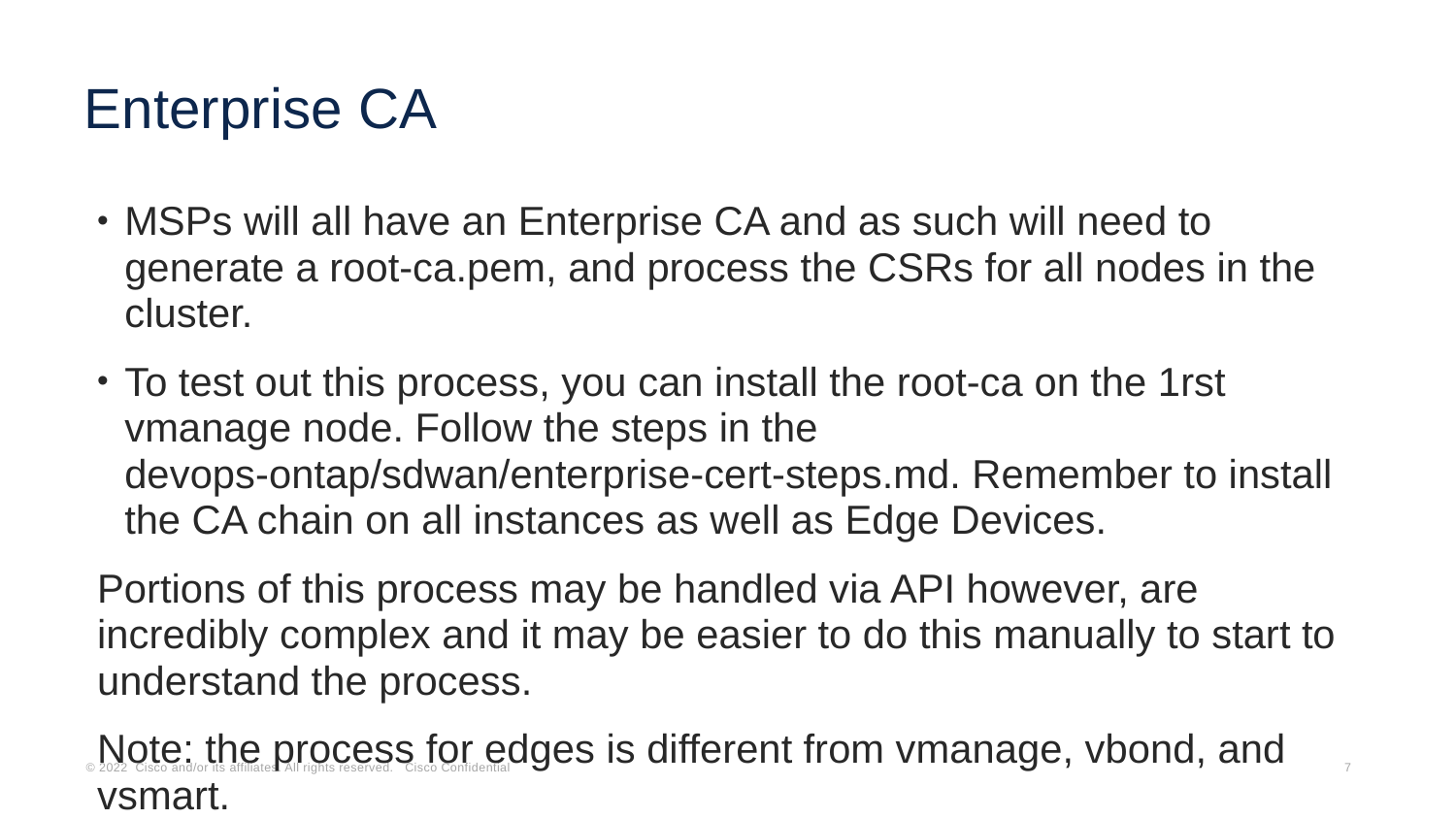

# Enterprise CA
MSPs will all have an Enterprise CA and as such will need to generate a root-ca.pem, and process the CSRs for all nodes in the cluster.
To test out this process, you can install the root-ca on the 1rst vmanage node. Follow the steps in the devops-ontap/sdwan/enterprise-cert-steps.md. Remember to install the CA chain on all instances as well as Edge Devices.
Portions of this process may be handled via API however, are incredibly complex and it may be easier to do this manually to start to understand the process.
Note: the process for edges is different from vmanage, vbond, and vsmart.